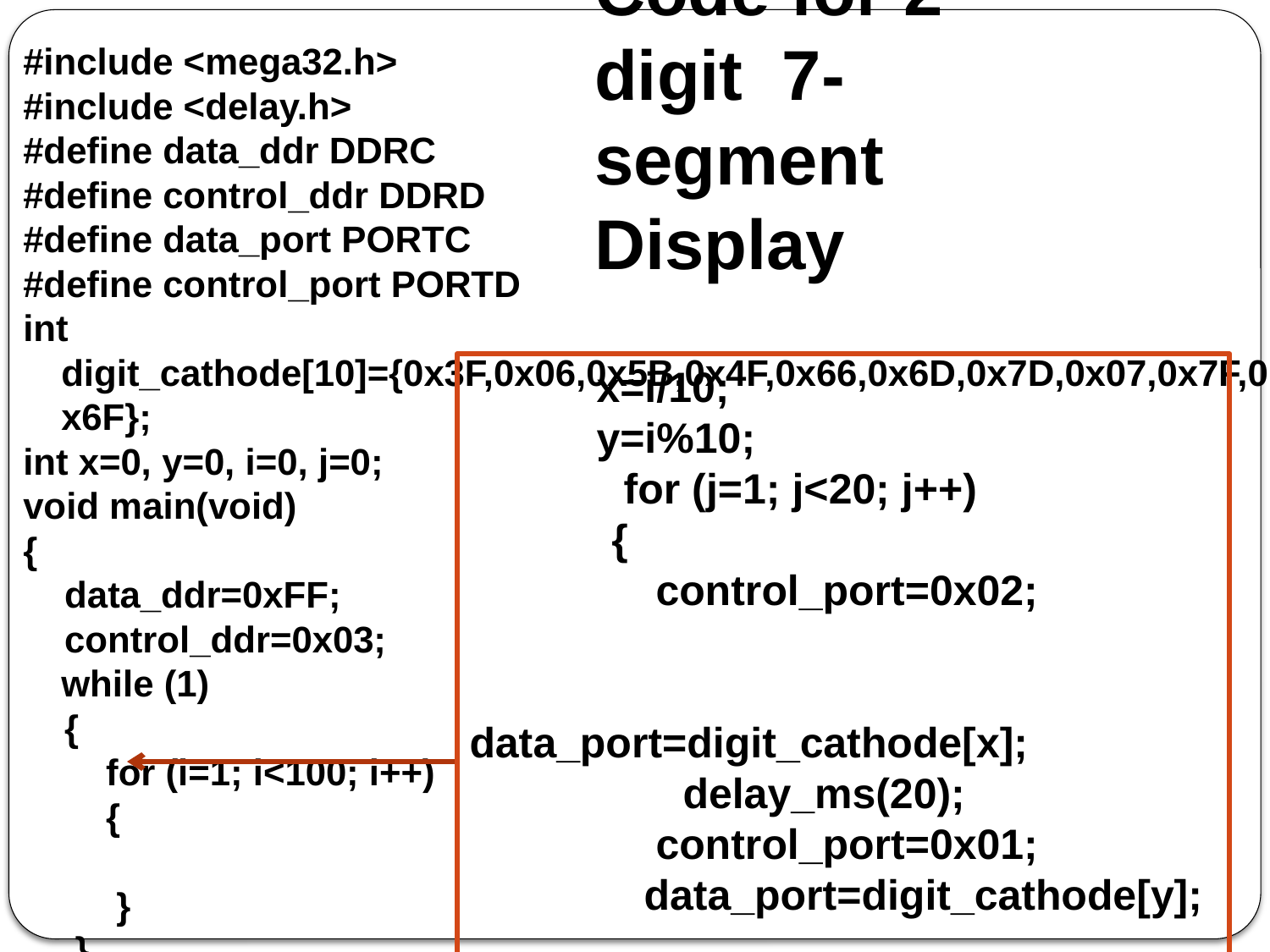

#include <mega32.h>
#include <delay.h>
#define data_ddr DDRC
#define control_ddr DDRD
#define data_port PORTC
#define control_port PORTD
int digit_cathode[10]={0x3F,0x06,0x5B,0x4F,0x66,0x6D,0x7D,0x07,0x7F,0x6F};
int x=0, y=0, i=0, j=0;
void main(void)
{
    data_ddr=0xFF;
    control_ddr=0x03;
	while (1)
    {
        for (i=1; i<100; i++)
        {

         }
     }
}
# Code for 2 digit  7-segment Display
	x=i/10;
	y=i%10;
             for (j=1; j<20; j++)
            {
  	     control_port=0x02;
                  data_port=digit_cathode[x];
                  delay_ms(20);
 	     control_port=0x01;
 	    data_port=digit_cathode[y];
                  delay_ms(20);
            }